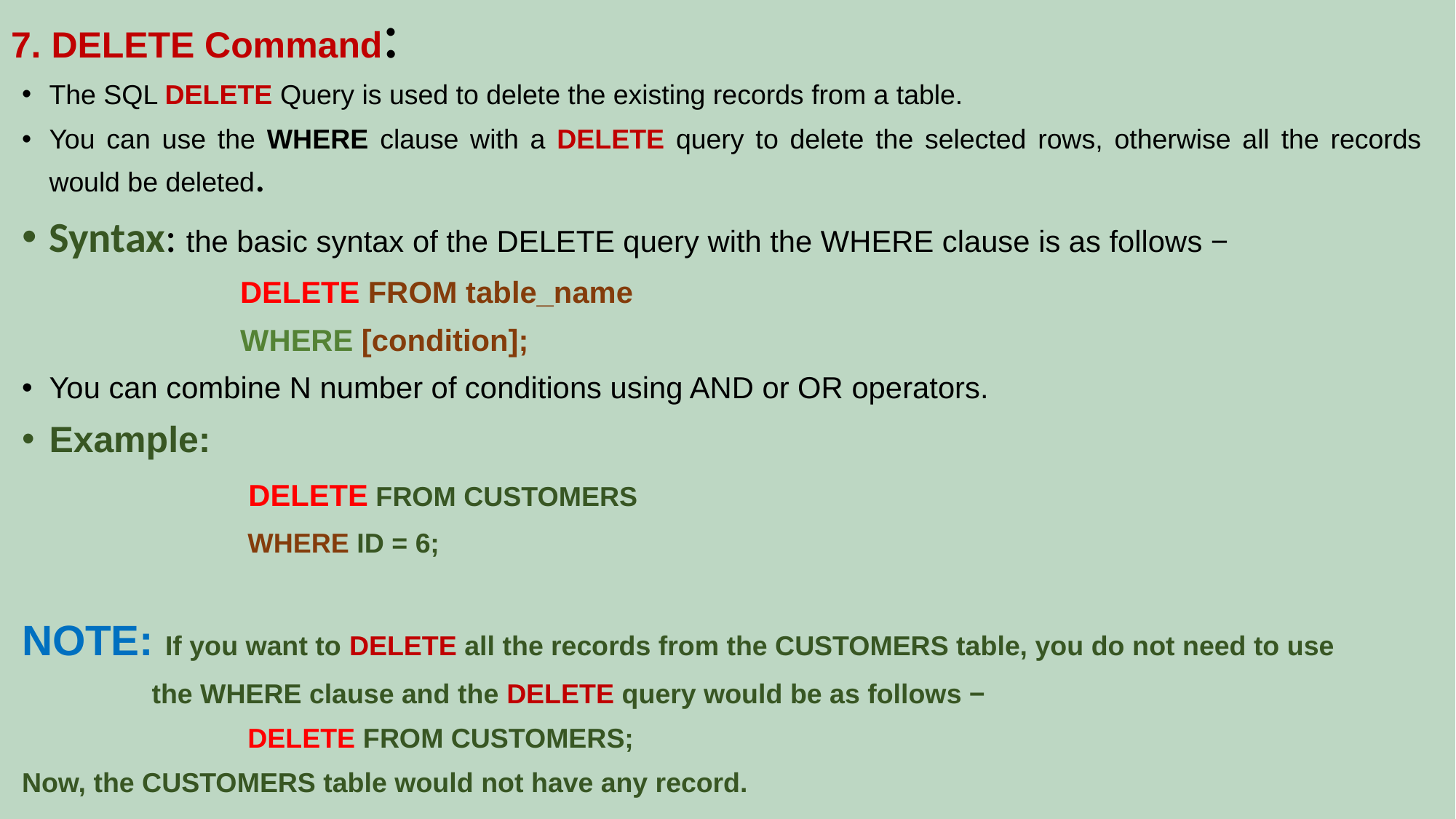

# 7. DELETE Command:
The SQL DELETE Query is used to delete the existing records from a table.
You can use the WHERE clause with a DELETE query to delete the selected rows, otherwise all the records would be deleted.
Syntax: the basic syntax of the DELETE query with the WHERE clause is as follows −
		DELETE FROM table_name
		WHERE [condition];
You can combine N number of conditions using AND or OR operators.
Example:
		 DELETE FROM CUSTOMERS
		 WHERE ID = 6;

NOTE: If you want to DELETE all the records from the CUSTOMERS table, you do not need to use
                 the WHERE clause and the DELETE query would be as follows −
		 DELETE FROM CUSTOMERS;
Now, the CUSTOMERS table would not have any record.